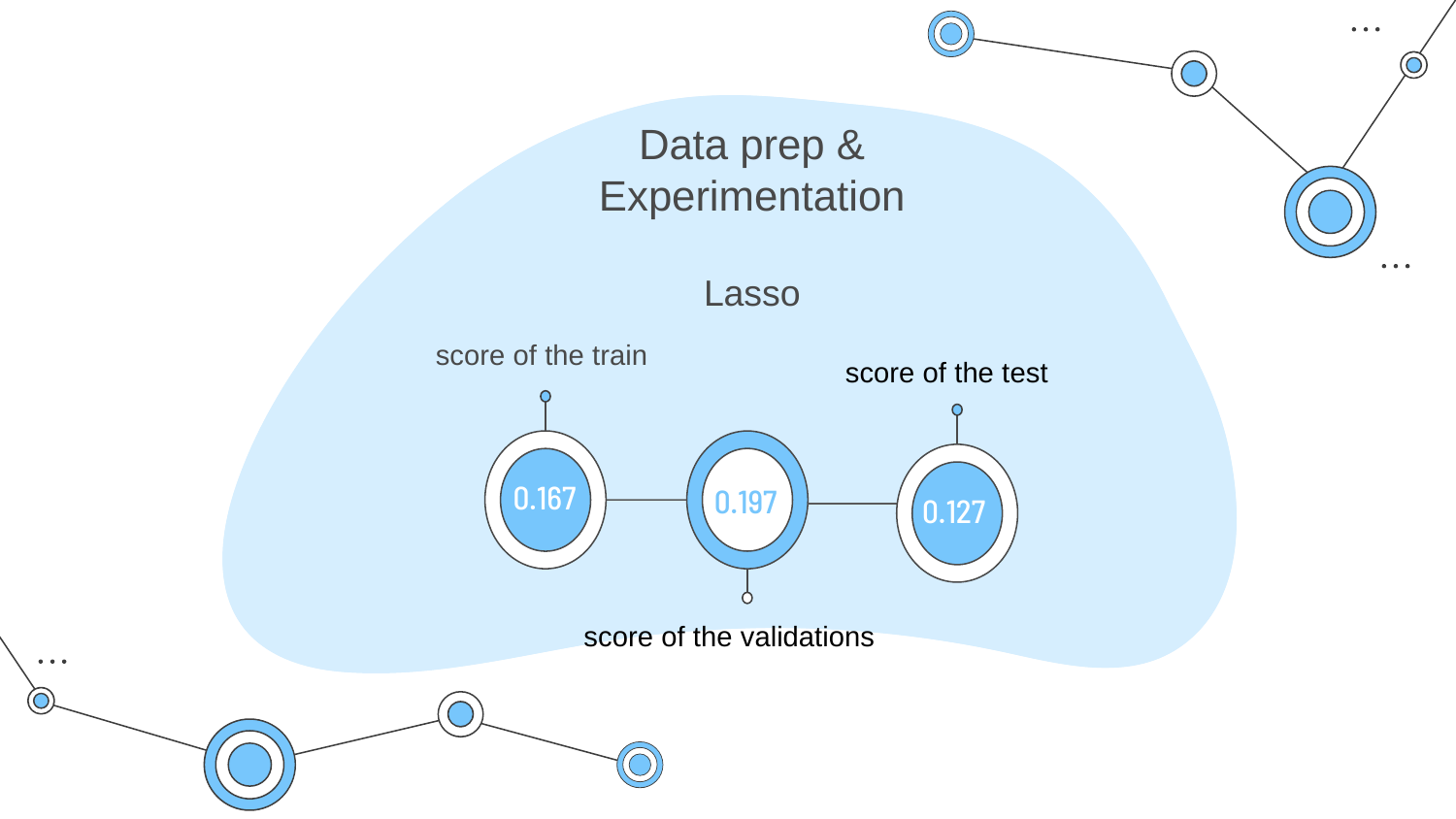

# Data prep & Experimentation

Lasso

 score of the train
score of the test

0.167
0.197
0.127
score of the validations